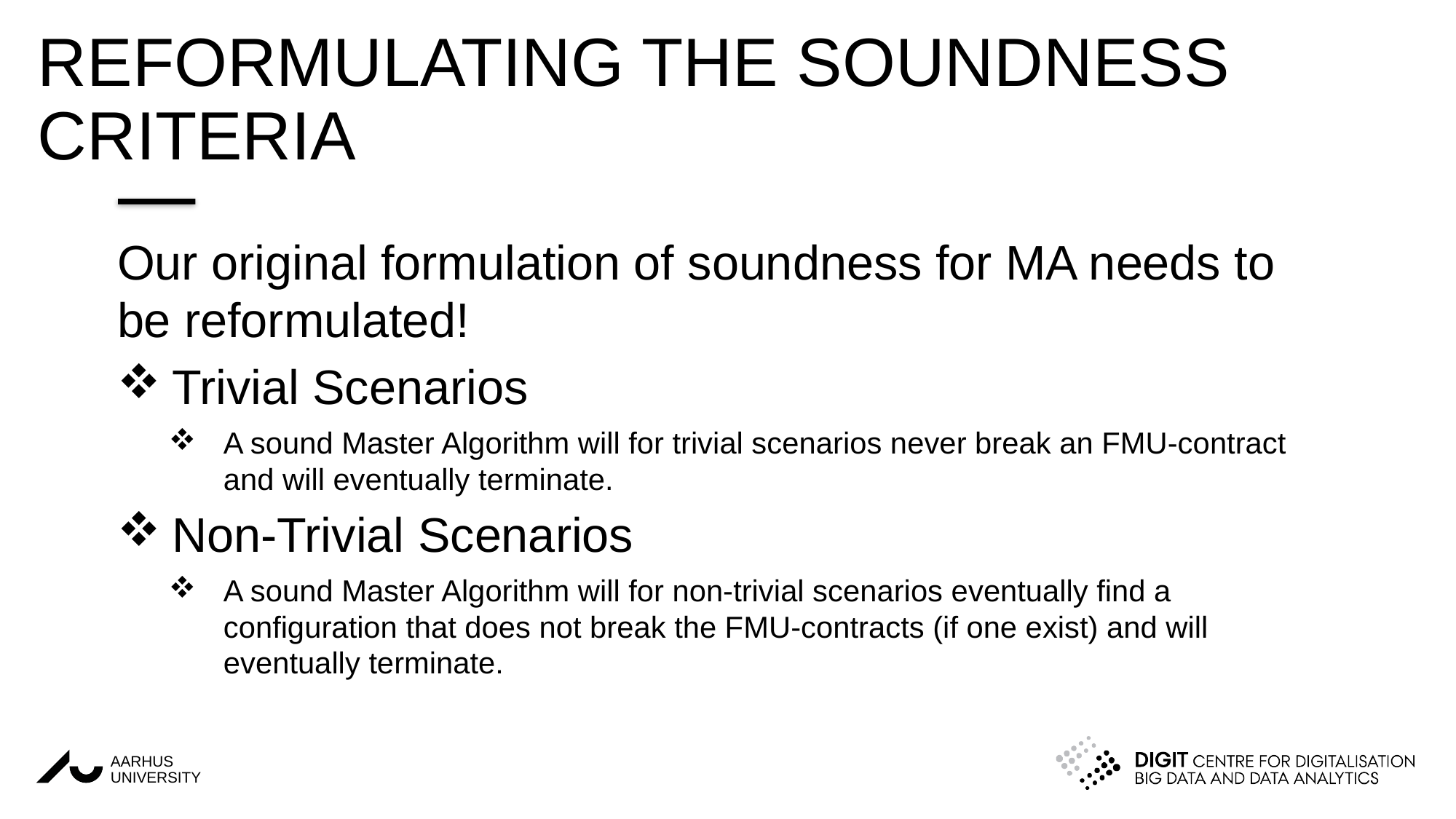

# Reformulating the Soundness Criteria
Our original formulation of soundness for MA needs to be reformulated!
Trivial Scenarios
A sound Master Algorithm will for trivial scenarios never break an FMU-contract and will eventually terminate.
Non-Trivial Scenarios
A sound Master Algorithm will for non-trivial scenarios eventually find a configuration that does not break the FMU-contracts (if one exist) and will eventually terminate.